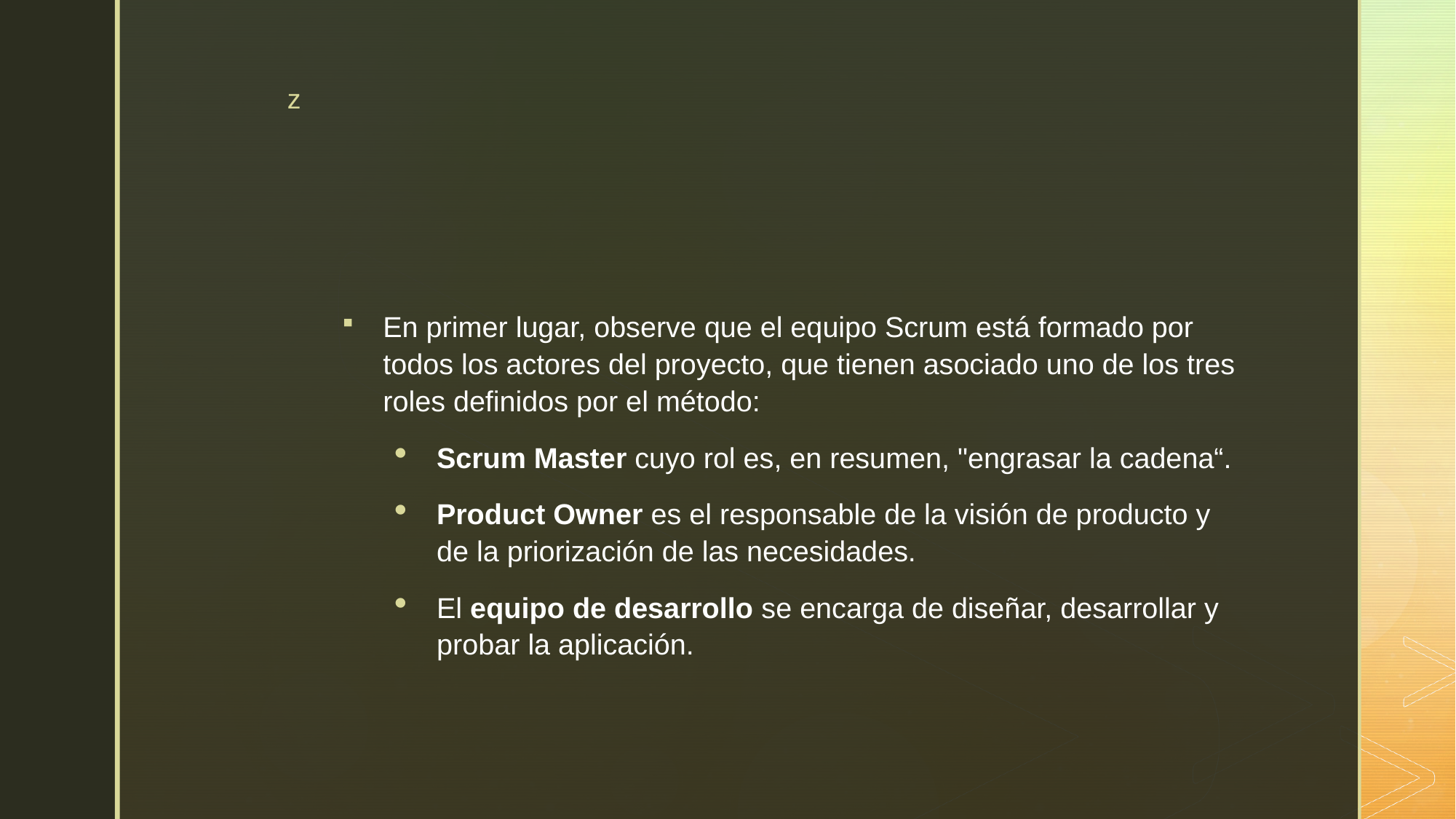

#
En primer lugar, observe que el equipo Scrum está formado por todos los actores del proyecto, que tienen asociado uno de los tres roles definidos por el método:
Scrum Master cuyo rol es, en resumen, "engrasar la cadena“.
Product Owner es el responsable de la visión de producto y de la priorización de las necesidades.
El equipo de desarrollo se encarga de diseñar, desarrollar y probar la aplicación.